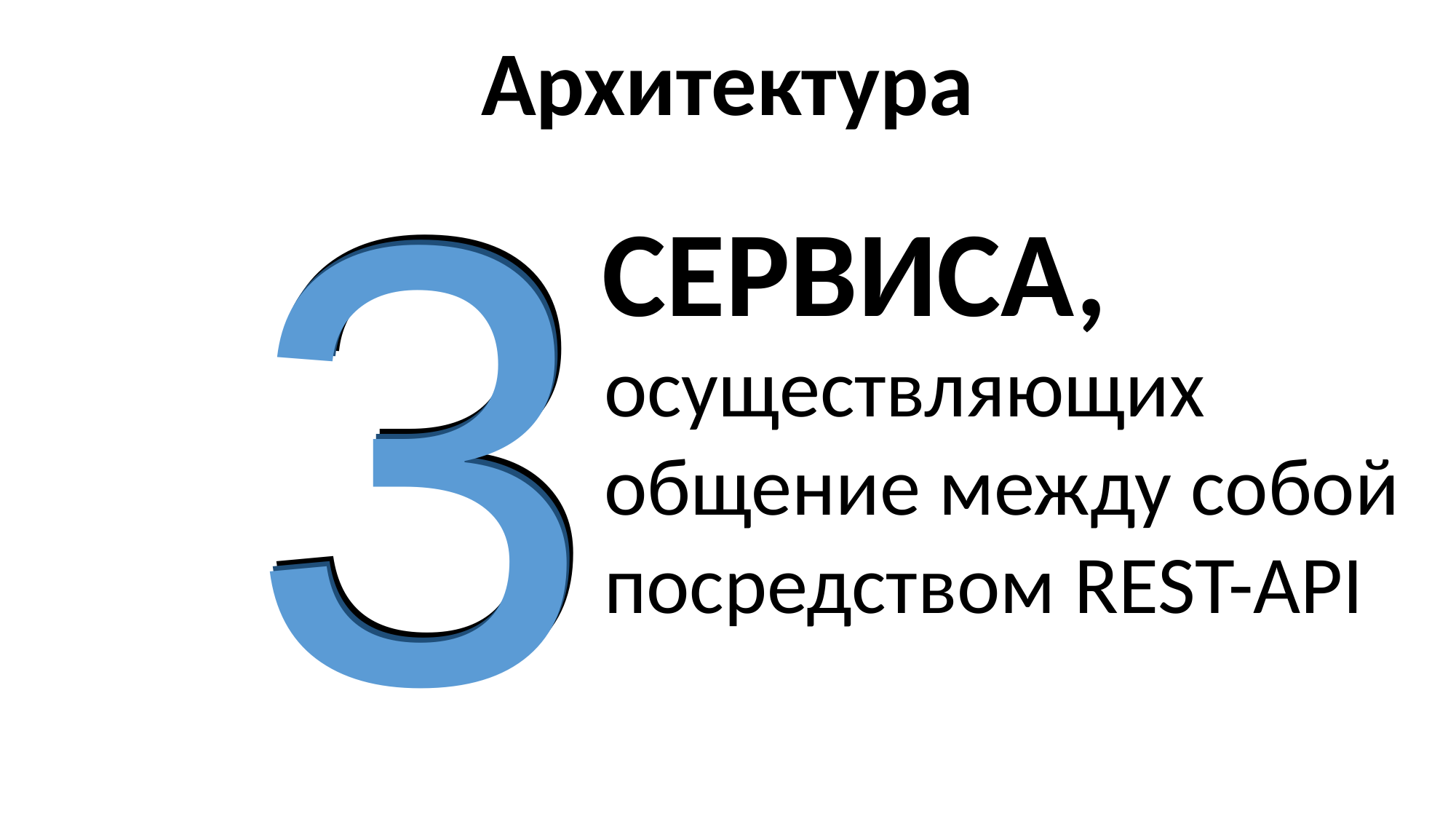

Архитектура
3
3
3
СЕРВИСА,
осуществляющих
общение между собой
посредством REST-API